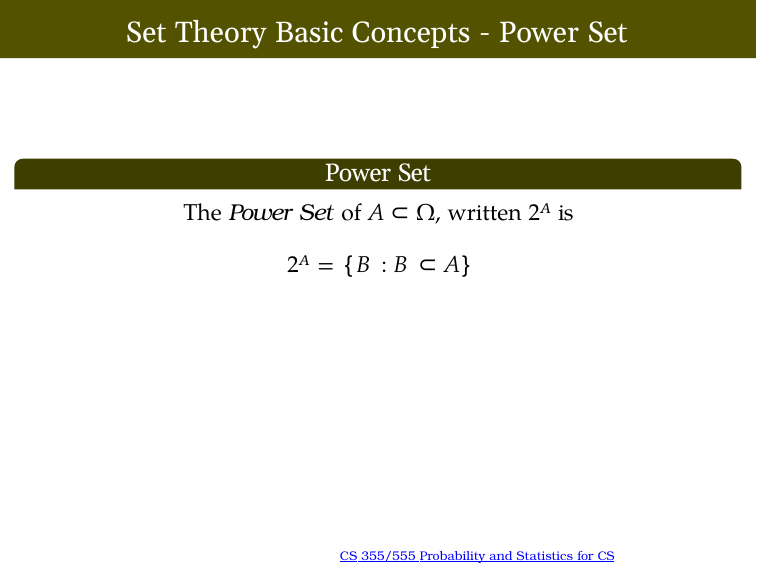

Set Theory Basic Concepts - Power Set

Power Set
# The Power Set of A ⊂ Ω, written 2A is

2A = {B : B ⊂ A}
18/28 14:38
CS 355/555 Probability and Statistics for CS